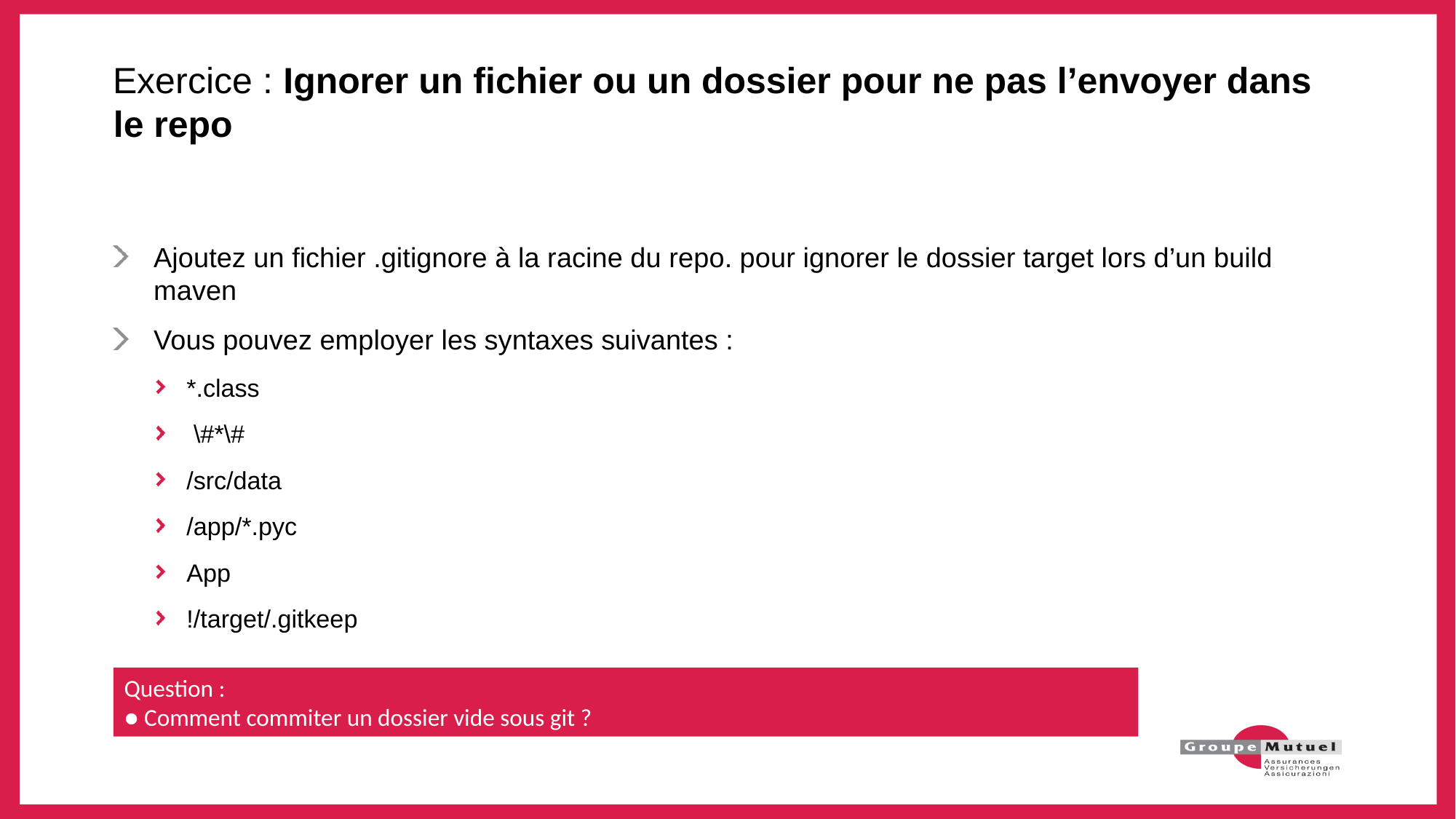

# Exercice : Ignorer un fichier ou un dossier pour ne pas l’envoyer dans le repo
Ajoutez un fichier .gitignore à la racine du repo. pour ignorer le dossier target lors d’un build maven
Vous pouvez employer les syntaxes suivantes :
*.class
 \#*\#
/src/data
/app/*.pyc
App
!/target/.gitkeep
Question :
● Comment commiter un dossier vide sous git ?